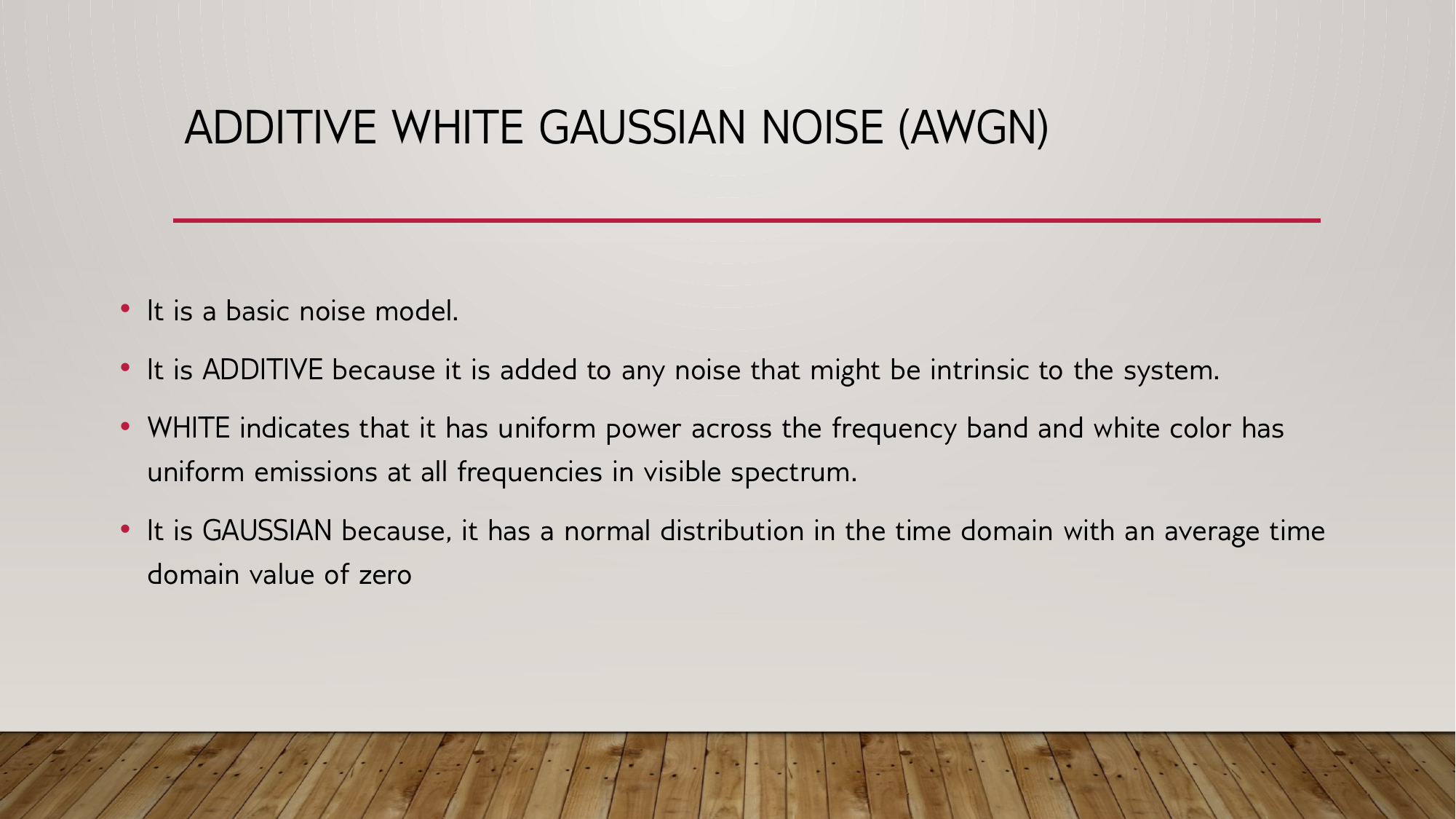

# ADDITIVE WHITE GAUSSIAN NOISE (AWGN)
It is a basic noise model.
It is ADDITIVE because it is added to any noise that might be intrinsic to the system.
WHITE indicates that it has uniform power across the frequency band and white color has uniform emissions at all frequencies in visible spectrum.
It is GAUSSIAN because, it has a normal distribution in the time domain with an average time domain value of zero